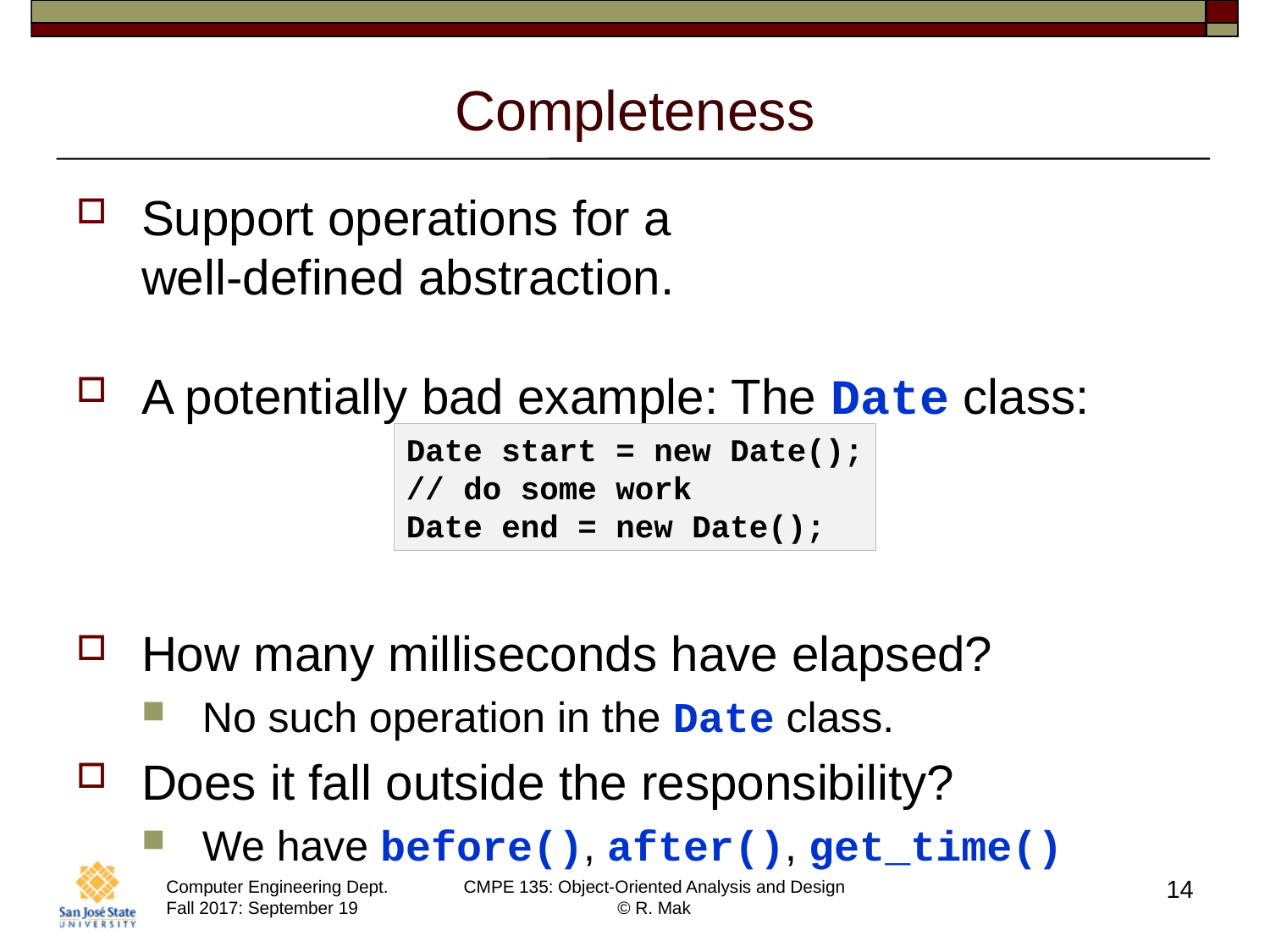

# Completeness
Support operations for a
well-defined abstraction.

A potentially bad example: The Date class:

How many milliseconds have elapsed?
No such operation in the Date class.
Does it fall outside the responsibility?
We have before(), after(), get_time()

Date start = new Date();
// do some work
Date end = new Date();
14